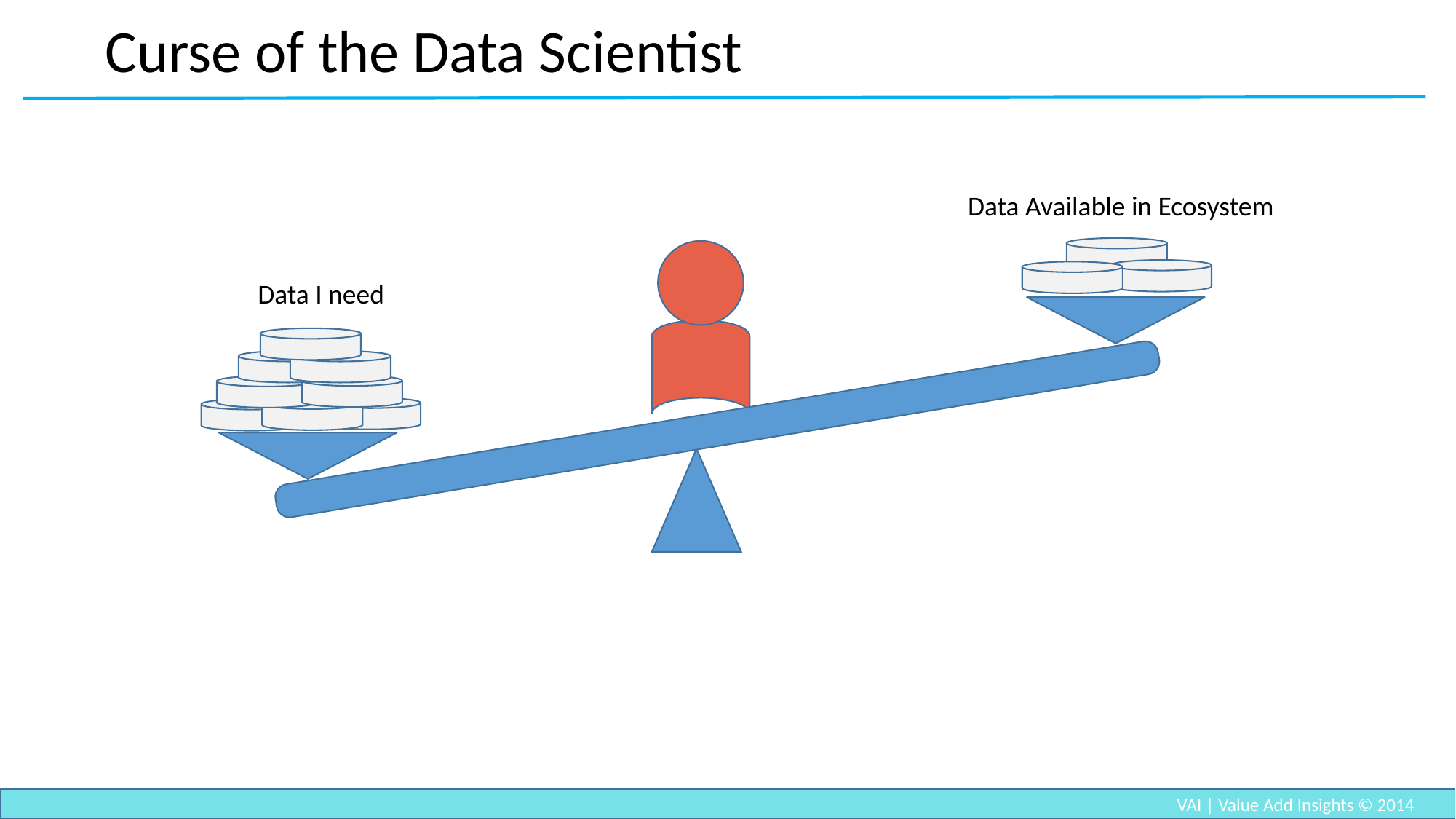

# Curse of the Data Scientist
Data Available in Ecosystem

Data I need

VAI | Value Add Insights © 2014